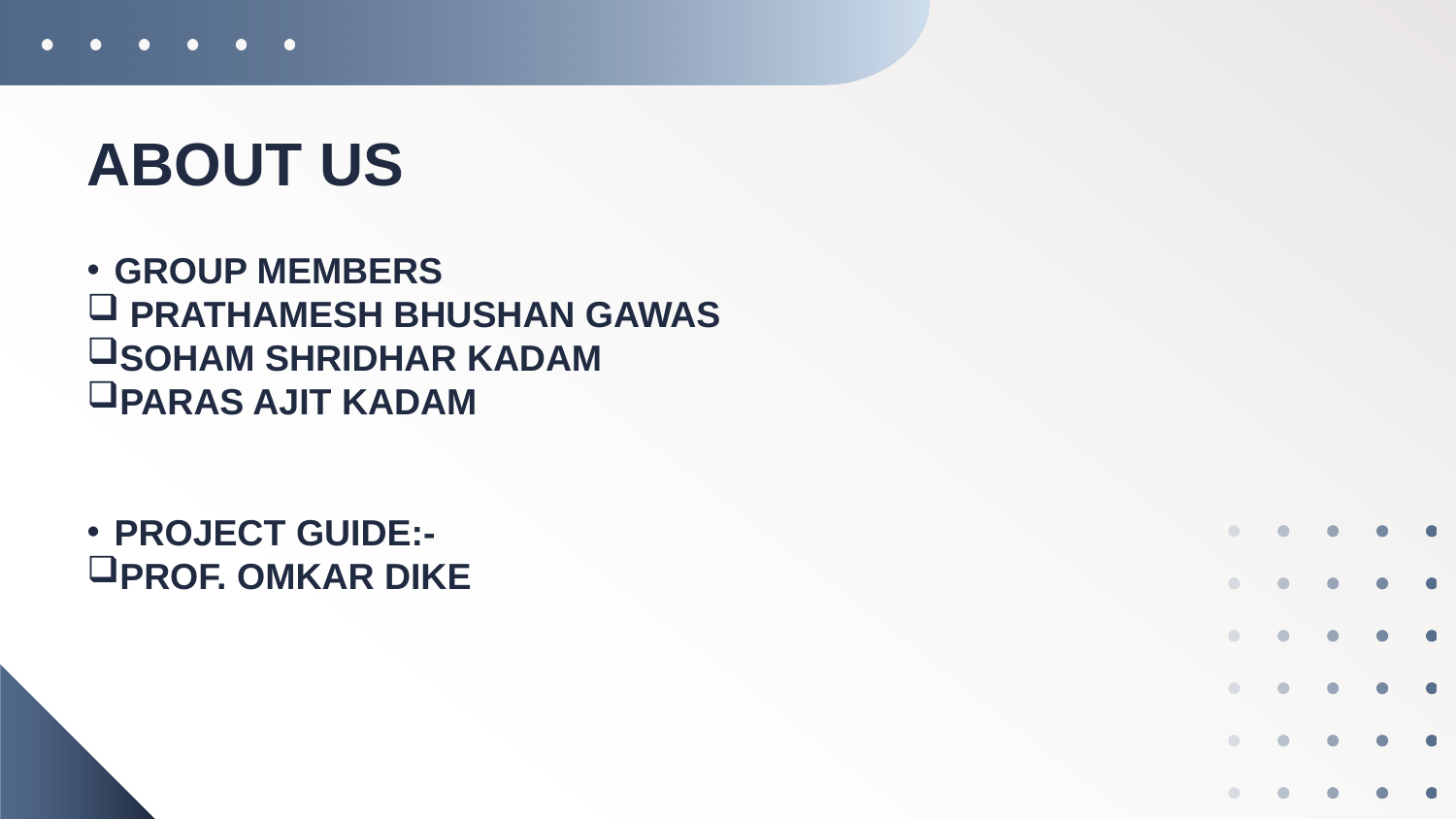

# ABOUT US
GROUP MEMBERS
 PRATHAMESH BHUSHAN GAWAS
SOHAM SHRIDHAR KADAM
PARAS AJIT KADAM

PROJECT GUIDE:-
PROF. OMKAR DIKE